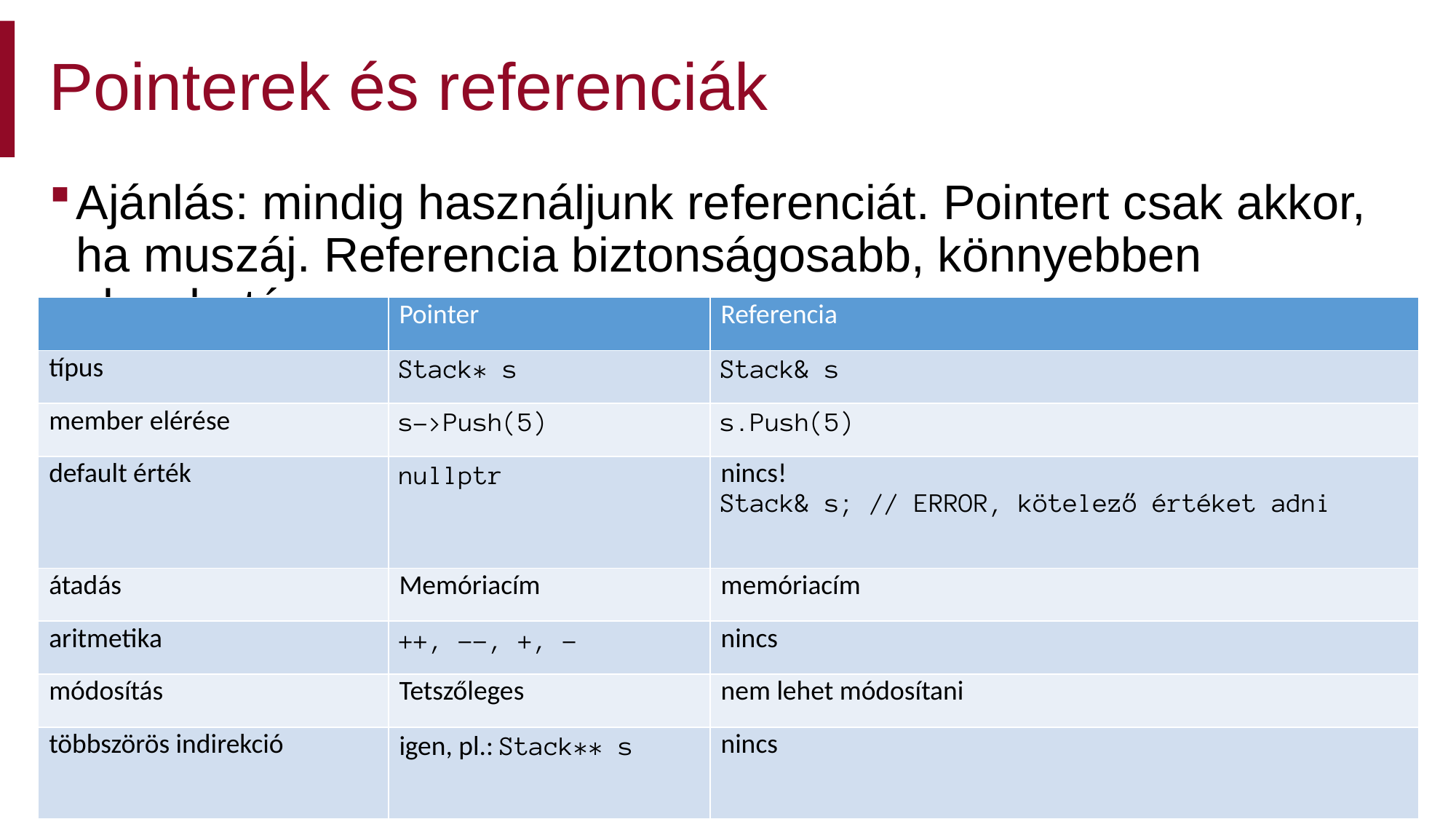

# Pointerek és referenciák
Ajánlás: mindig használjunk referenciát. Pointert csak akkor, ha muszáj. Referencia biztonságosabb, könnyebben olvasható

|  | Pointer | Referencia |
| --- | --- | --- |
| típus | Stack\* s | Stack& s |
| member elérése | s->Push(5) | s.Push(5) |
| default érték | nullptr | nincs! Stack& s; // ERROR, kötelező értéket adni |
| átadás | Memóriacím | memóriacím |
| aritmetika | ++, --, +, - | nincs |
| módosítás | Tetszőleges | nem lehet módosítani |
| többszörös indirekció | igen, pl.: Stack\*\* s | nincs |